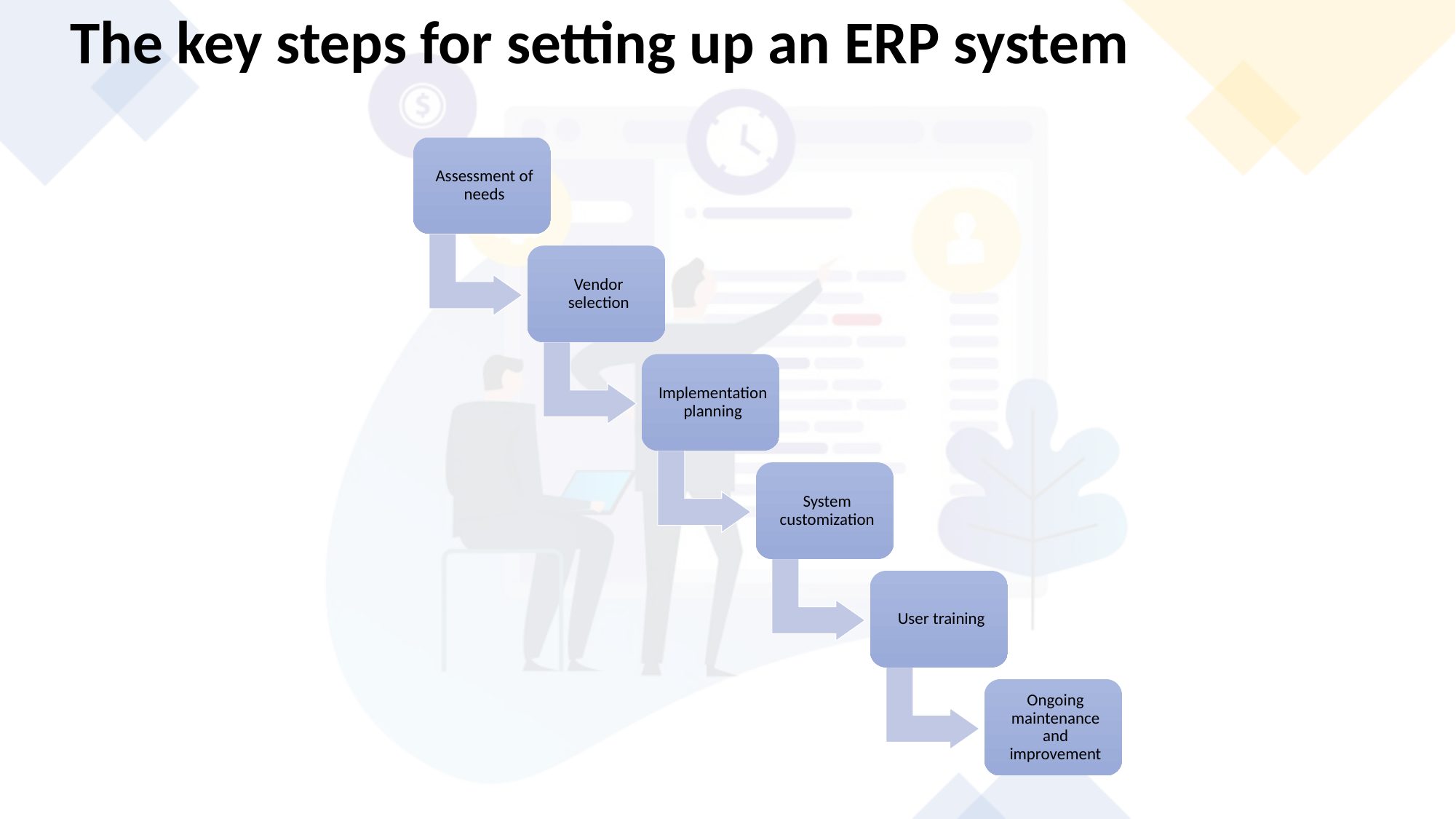

The key steps for setting up an ERP system
Assessment of needs
Vendor selection
Implementation planning
System customization
User training
Ongoing maintenance and improvement